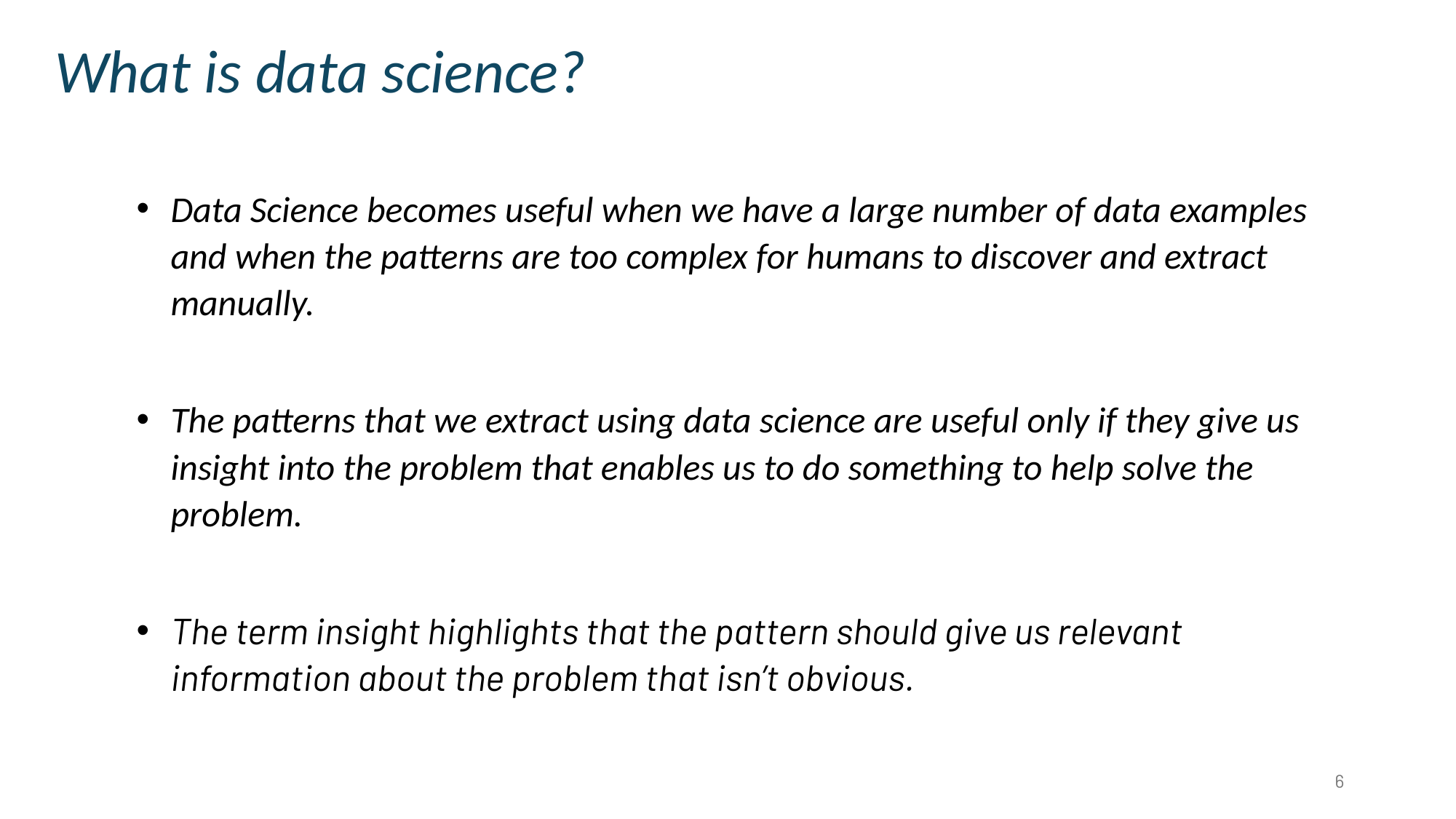

What is data science?
Data Science becomes useful when we have a large number of data examples and when the patterns are too complex for humans to discover and extract manually.

The patterns that we extract using data science are useful only if they give us insight into the problem that enables us to do something to help solve the problem.

The term insight highlights that the pattern should give us relevant information about the problem that isn’t obvious.
6